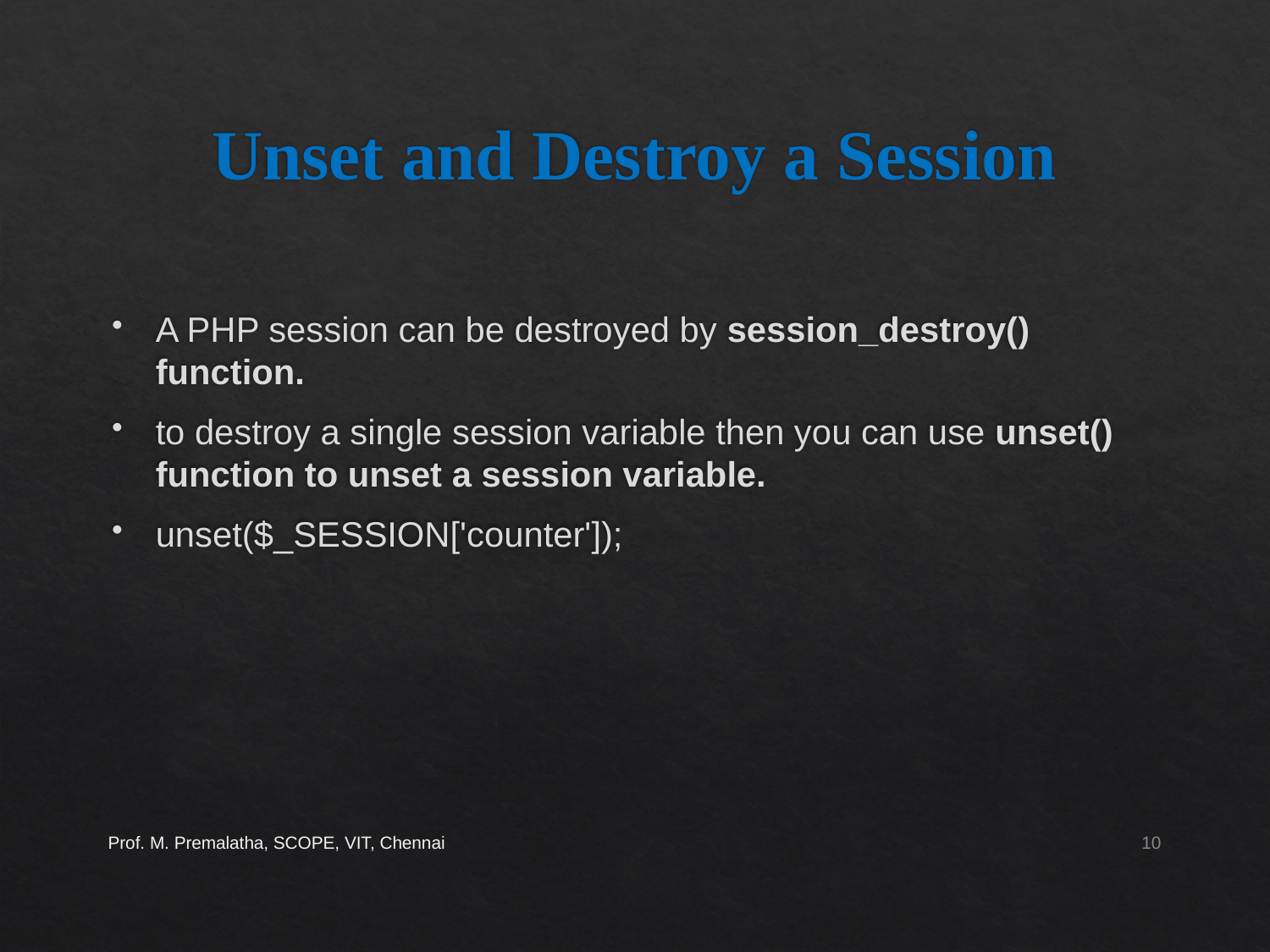

# Unset and Destroy a Session

A PHP session can be destroyed by session_destroy() function.
to destroy a single session variable then you can use unset() function to unset a session variable.
unset($_SESSION['counter']);

Prof. M. Premalatha, SCOPE, VIT, Chennai
10